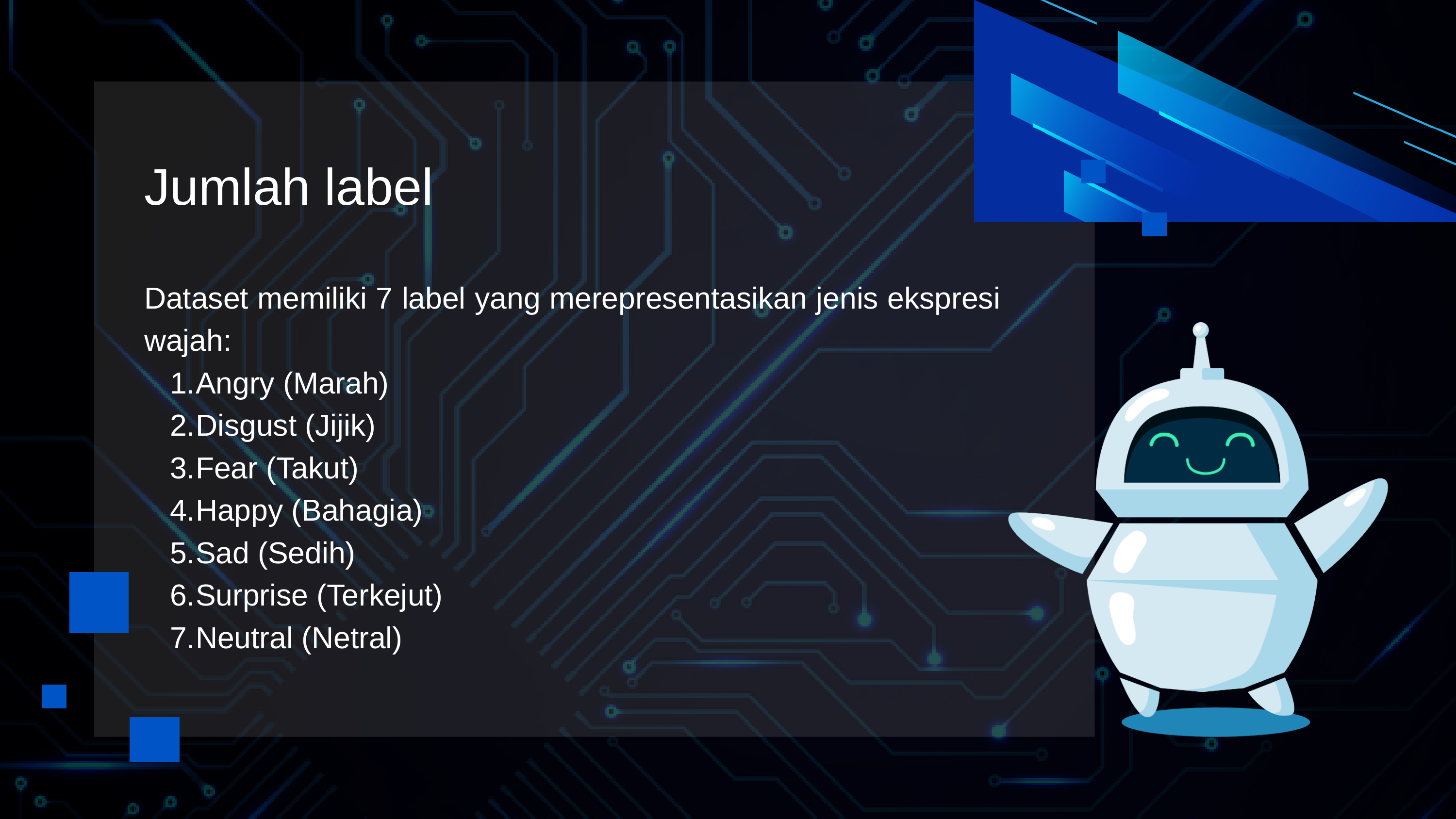

Jumlah label

Dataset memiliki 7 label yang merepresentasikan jenis ekspresi wajah:
Angry (Marah)
Disgust (Jijik)
Fear (Takut)
Happy (Bahagia)
Sad (Sedih)
Surprise (Terkejut)
Neutral (Netral)